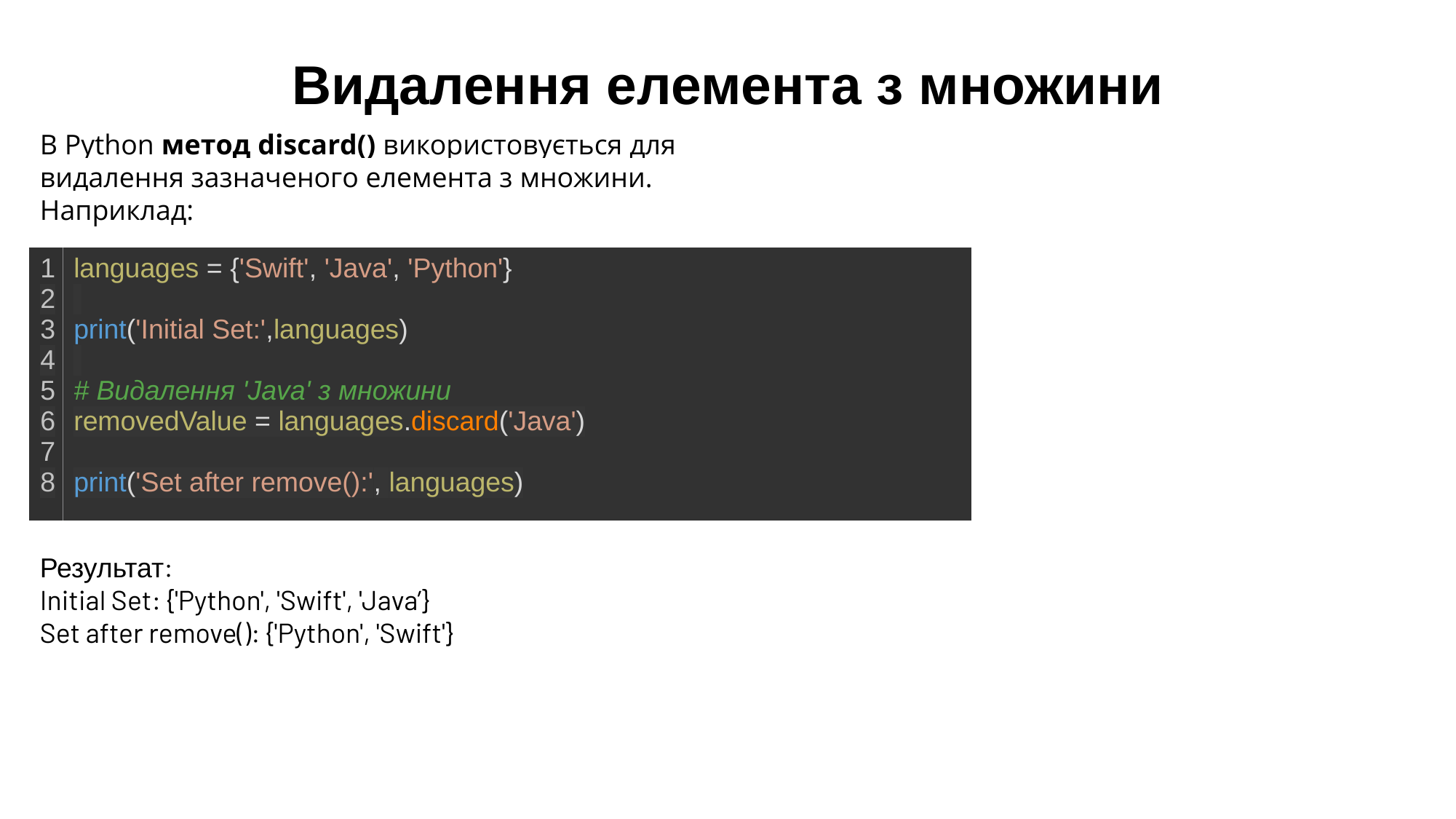

Видалення елемента з множини
В Python метод discard() використовується для видалення зазначеного елемента з множини. Наприклад:

| 1 2 3 4 5 6 7 8 | languages = {'Swift', 'Java', 'Python'}   print('Initial Set:',languages)   # Видалення 'Java' з множини removedValue = languages.discard('Java')   print('Set after remove():', languages) |
| --- | --- |
Результат:
Initial Set: {'Python', 'Swift', 'Java’}
Set after remove(): {'Python', 'Swift'}